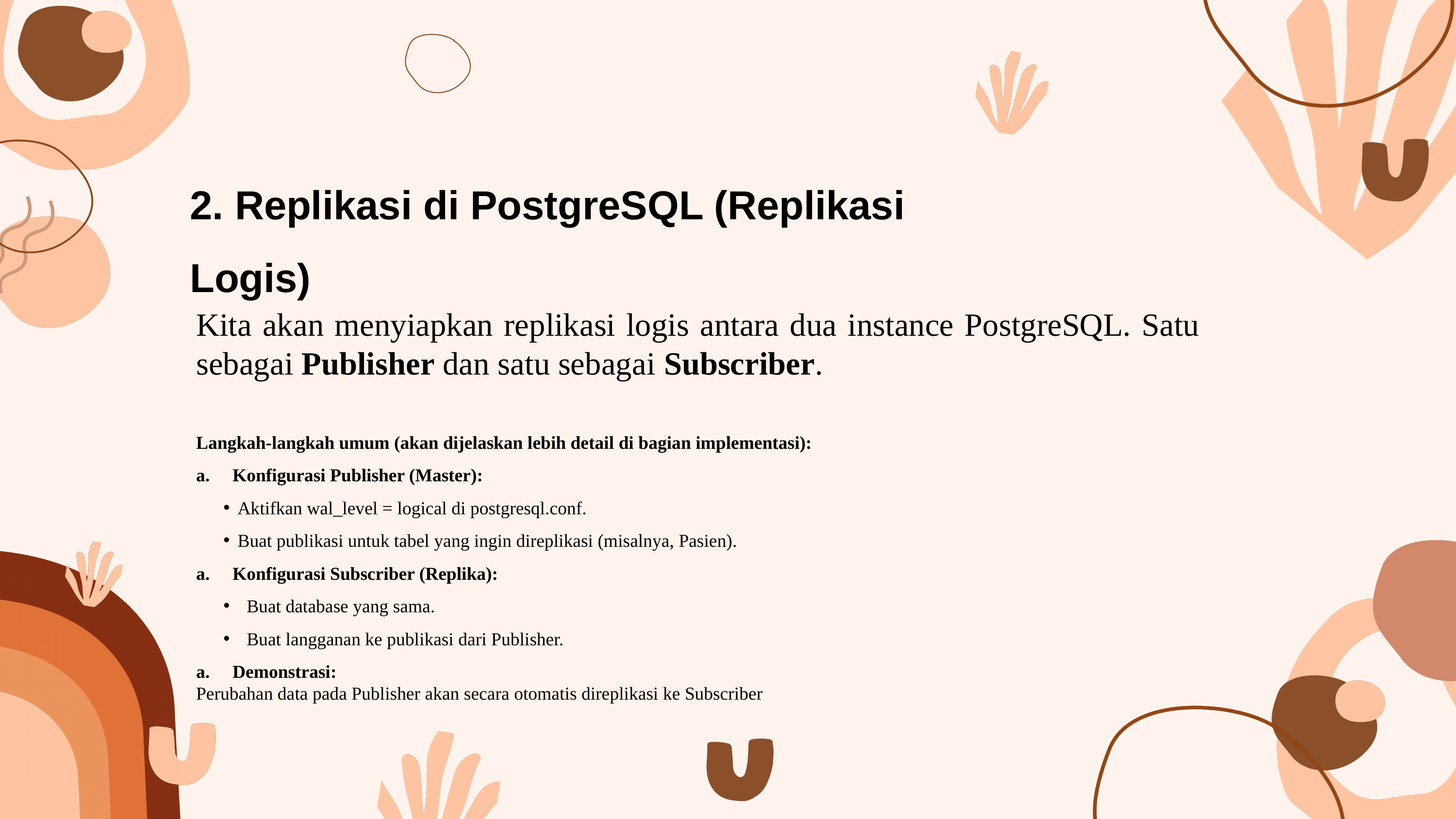

2. Replikasi di PostgreSQL (Replikasi Logis)

Kita akan menyiapkan replikasi logis antara dua instance PostgreSQL. Satu sebagai Publisher dan satu sebagai Subscriber.

Langkah-langkah umum (akan dijelaskan lebih detail di bagian implementasi):
Konfigurasi Publisher (Master):
Aktifkan wal_level = logical di postgresql.conf.
Buat publikasi untuk tabel yang ingin direplikasi (misalnya, Pasien).
Konfigurasi Subscriber (Replika):
Buat database yang sama.
Buat langganan ke publikasi dari Publisher.
Demonstrasi:
Perubahan data pada Publisher akan secara otomatis direplikasi ke Subscriber